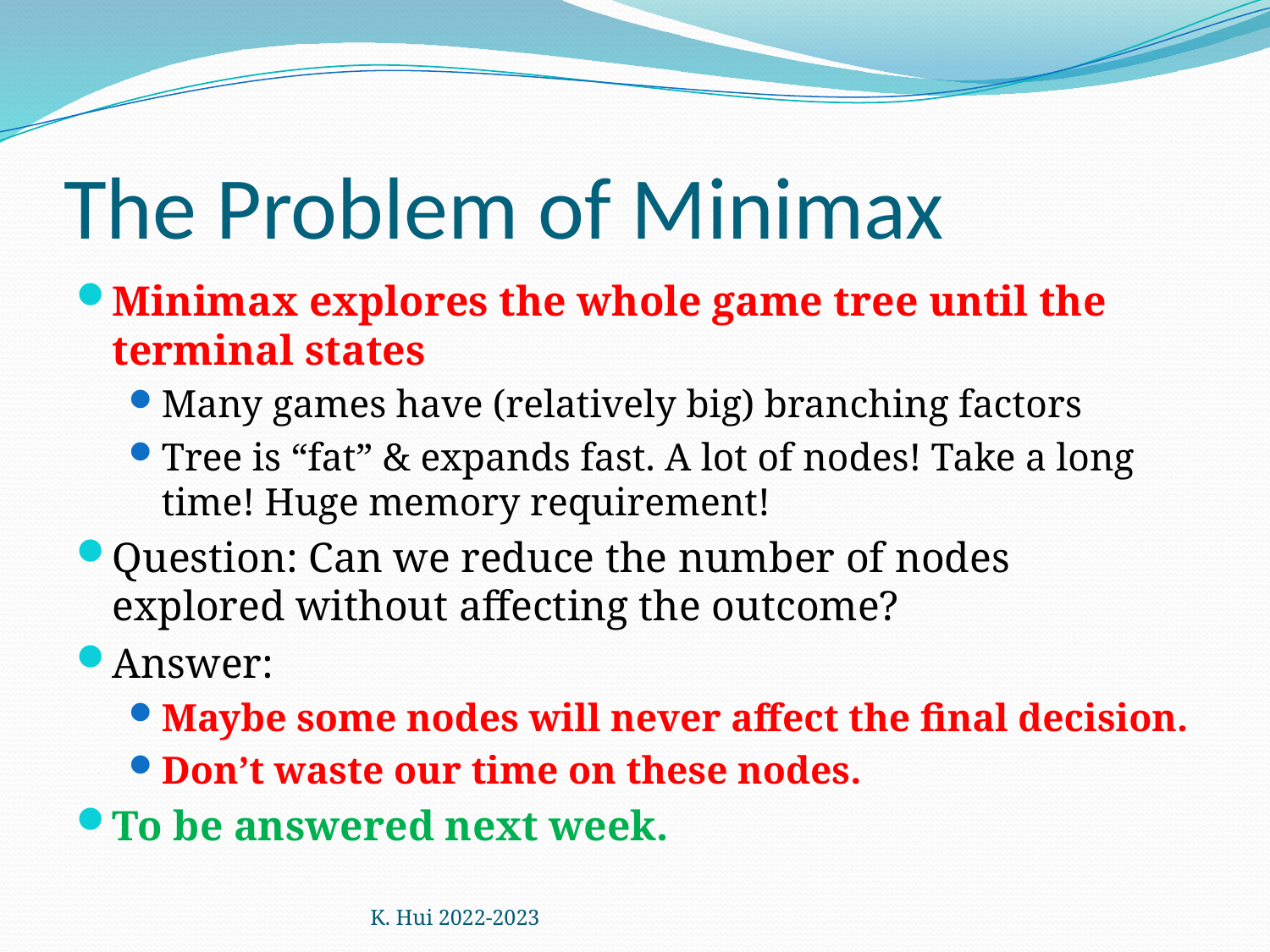

# The Problem of Minimax
Minimax explores the whole game tree until the terminal states
Many games have (relatively big) branching factors
Tree is “fat” & expands fast. A lot of nodes! Take a long time! Huge memory requirement!
Question: Can we reduce the number of nodes explored without affecting the outcome?
Answer:
Maybe some nodes will never affect the final decision.
Don’t waste our time on these nodes.
To be answered next week.
K. Hui 2022-2023